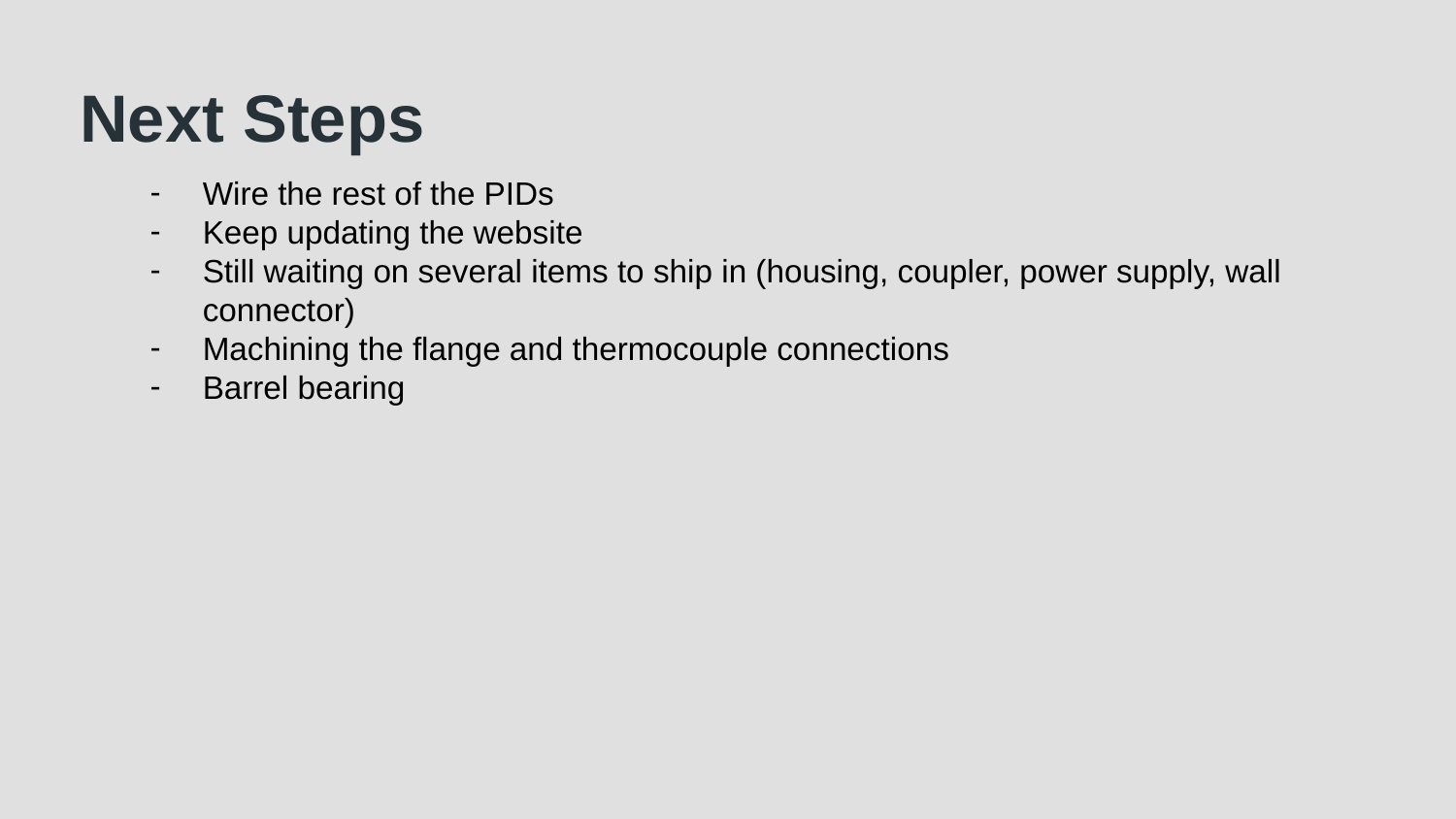

# Next Steps
Wire the rest of the PIDs
Keep updating the website
Still waiting on several items to ship in (housing, coupler, power supply, wall connector)
Machining the flange and thermocouple connections
Barrel bearing